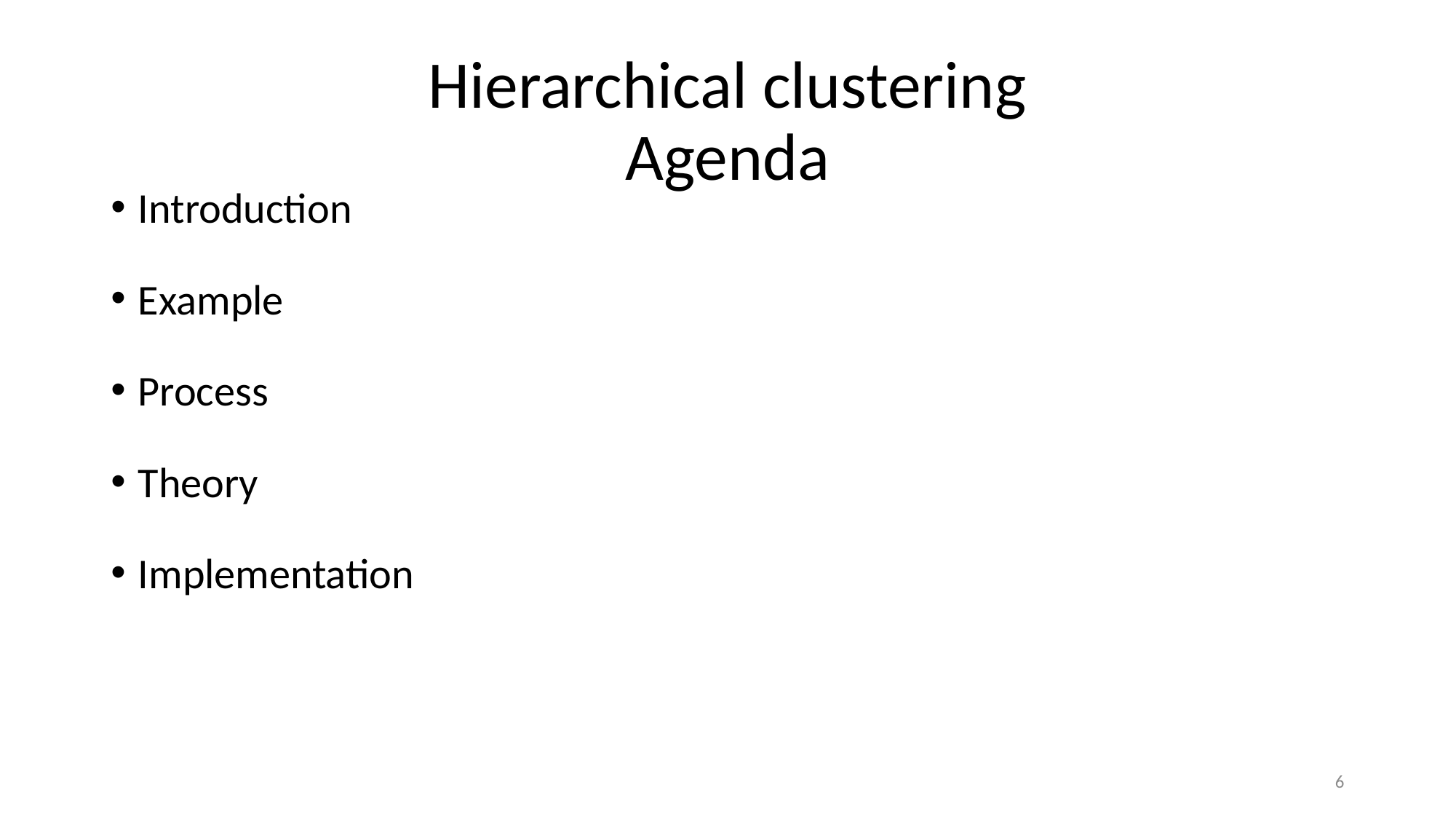

# Hierarchical clustering Agenda
Introduction
Example
Process
Theory
Implementation
6